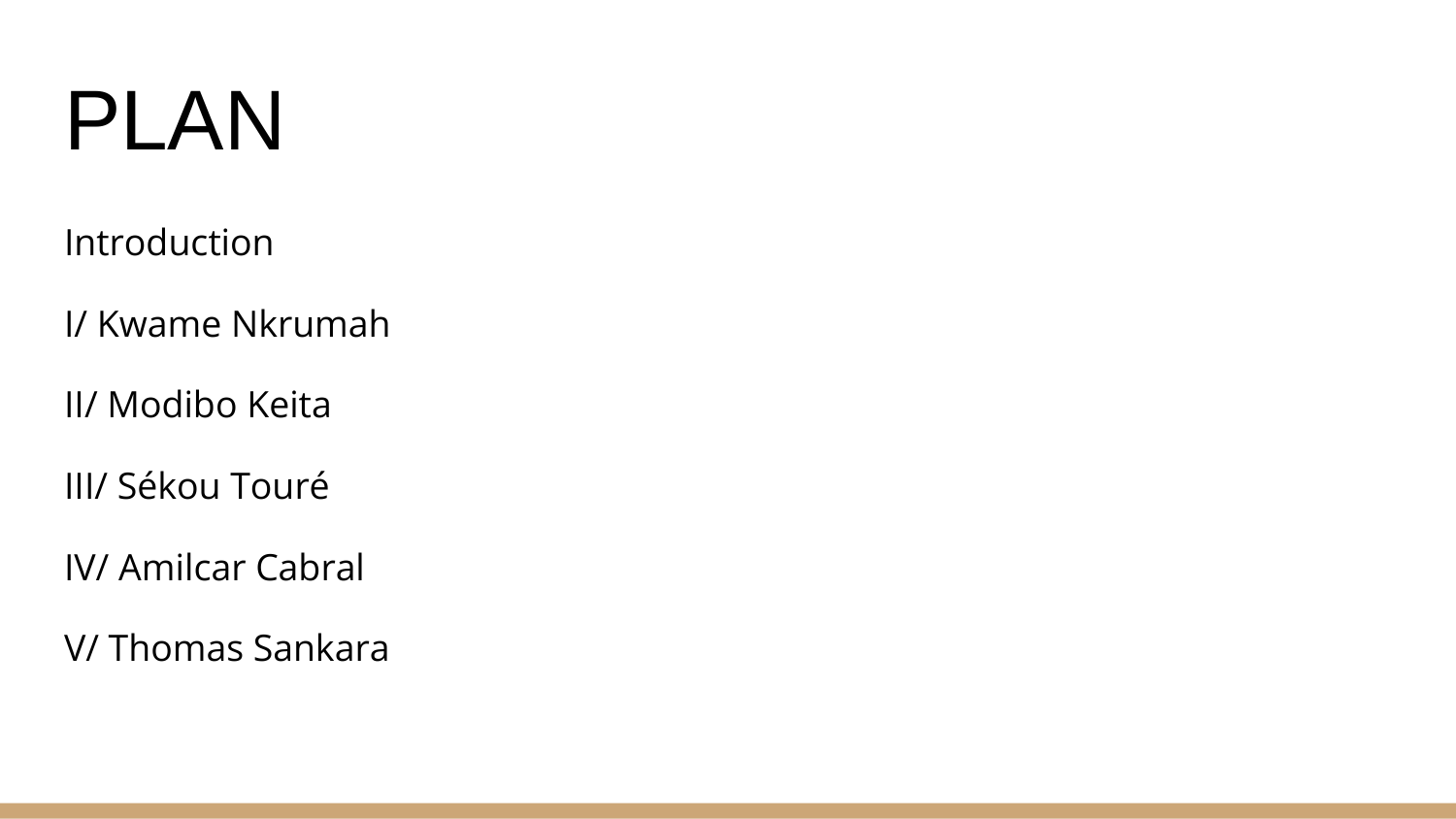

# PLAN
Introduction
I/ Kwame Nkrumah
II/ Modibo Keita
III/ Sékou Touré
IV/ Amilcar Cabral
V/ Thomas Sankara